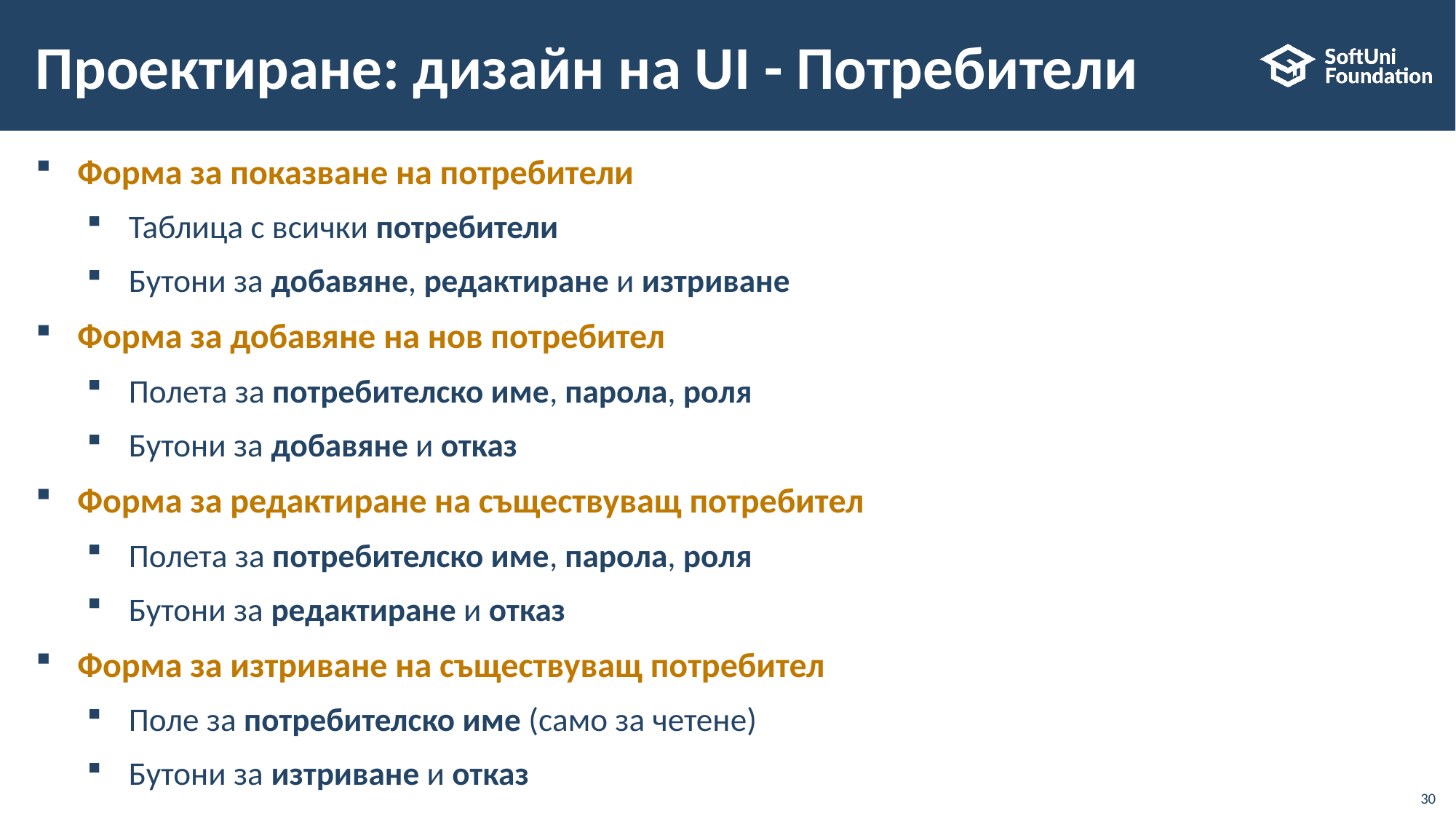

# Проектиране: дизайн на UI - Потребители
Форма за показване на потребители
Таблица с всички потребители
Бутони за добавяне, редактиране и изтриване
Форма за добавяне на нов потребител
Полета за потребителско име, парола, роля
Бутони за добавяне и отказ
Форма за редактиране на съществуващ потребител
Полета за потребителско име, парола, роля
Бутони за редактиране и отказ
Форма за изтриване на съществуващ потребител
Поле за потребителско име (само за четене)
Бутони за изтриване и отказ
30